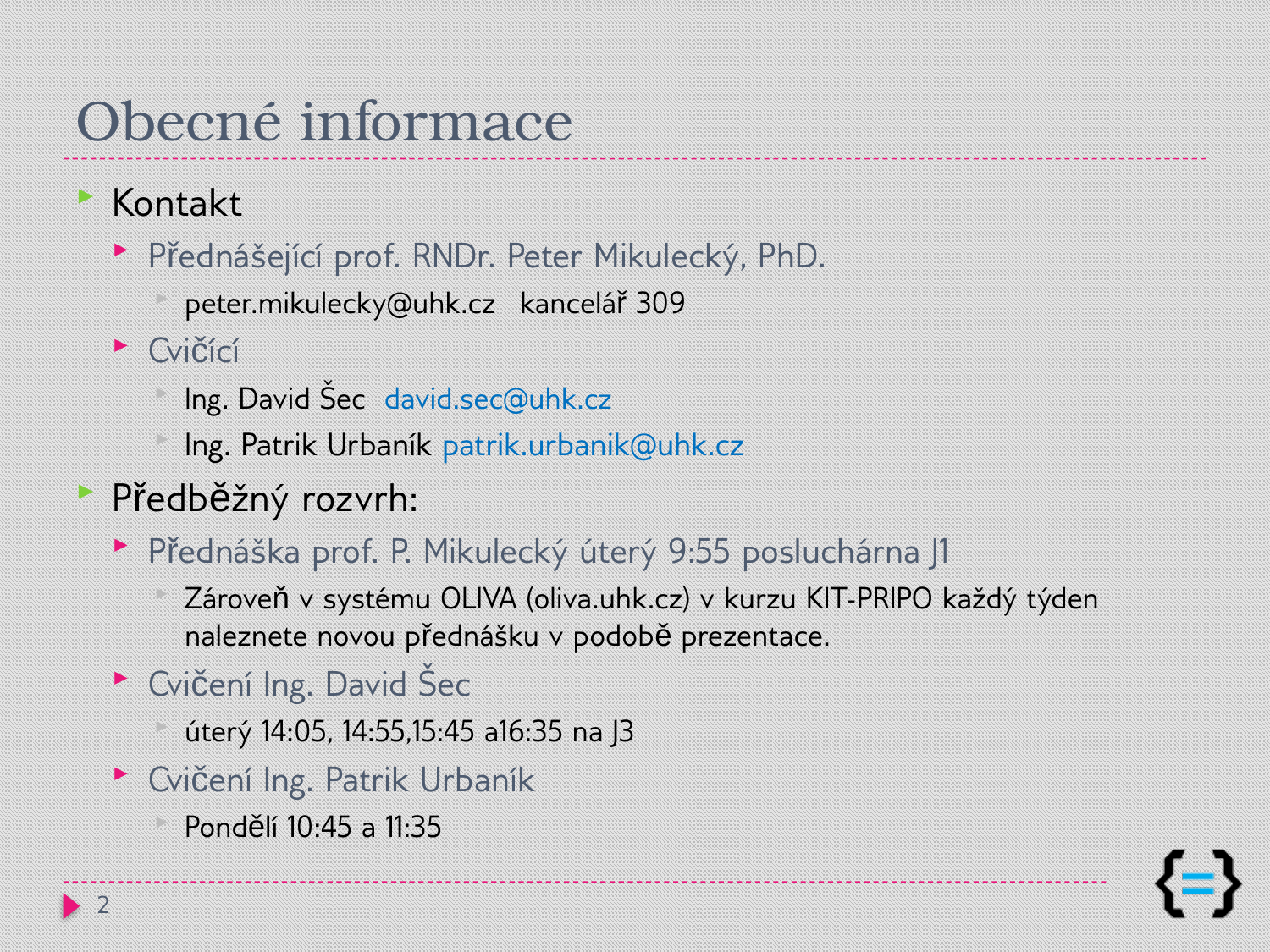

# Obecné informace
Kontakt
Přednášející prof. RNDr. Peter Mikulecký, PhD.
peter.mikulecky@uhk.cz		kancelář 309
Cvičící
Ing. David Šec  david.sec@uhk.cz
Ing. Patrik Urbaník patrik.urbanik@uhk.cz
Předběžný rozvrh:
Přednáška prof. P. Mikulecký úterý 9:55 posluchárna J1
Zároveň v systému OLIVA (oliva.uhk.cz) v kurzu KIT-PRIPO každý týden naleznete novou přednášku v podobě prezentace.
Cvičení Ing. David Šec
úterý 14:05, 14:55,15:45 a16:35 na J3
Cvičení Ing. Patrik Urbaník
Pondělí 10:45 a 11:35
2